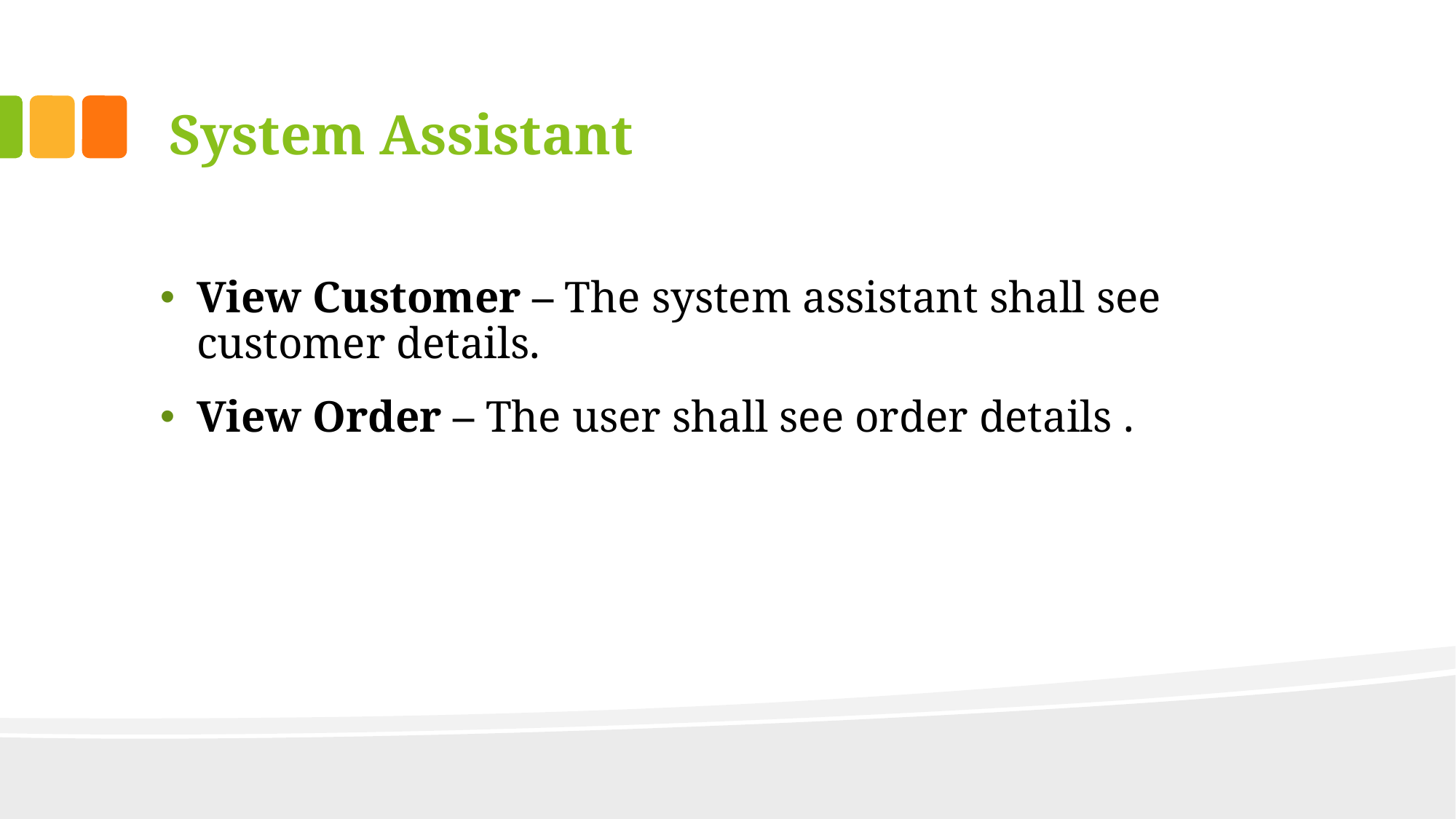

# System Assistant

View Customer – The system assistant shall see customer details.
View Order – The user shall see order details .